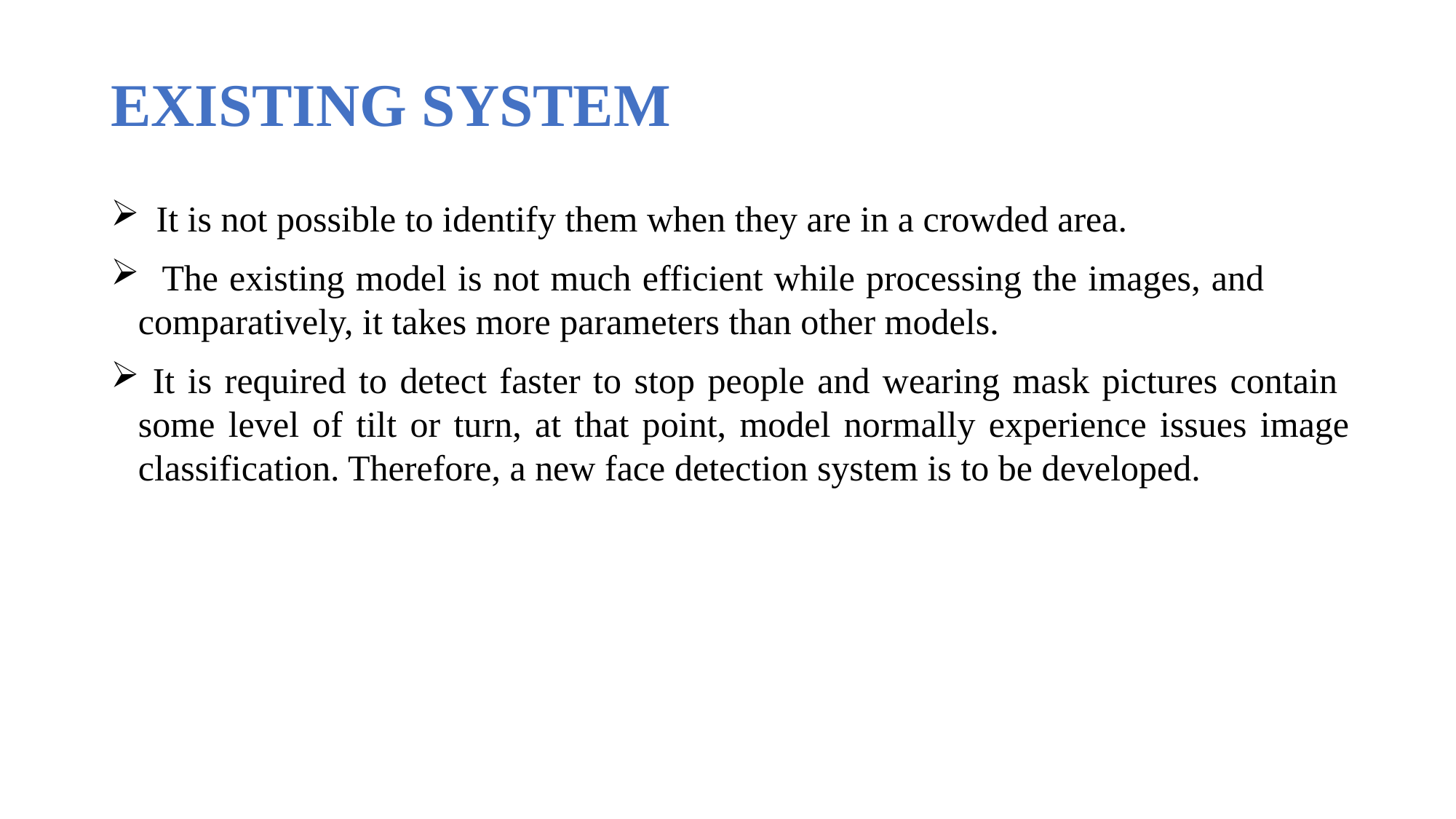

# EXISTING SYSTEM
  It is not possible to identify them when they are in a crowded area.
  The existing model is not much efficient while processing the images, and          comparatively, it takes more parameters than other models.
 It is required to detect faster to stop people and wearing mask pictures contain   some level of tilt or turn, at that point, model normally experience issues image  classification. Therefore, a new face detection system is to be developed.